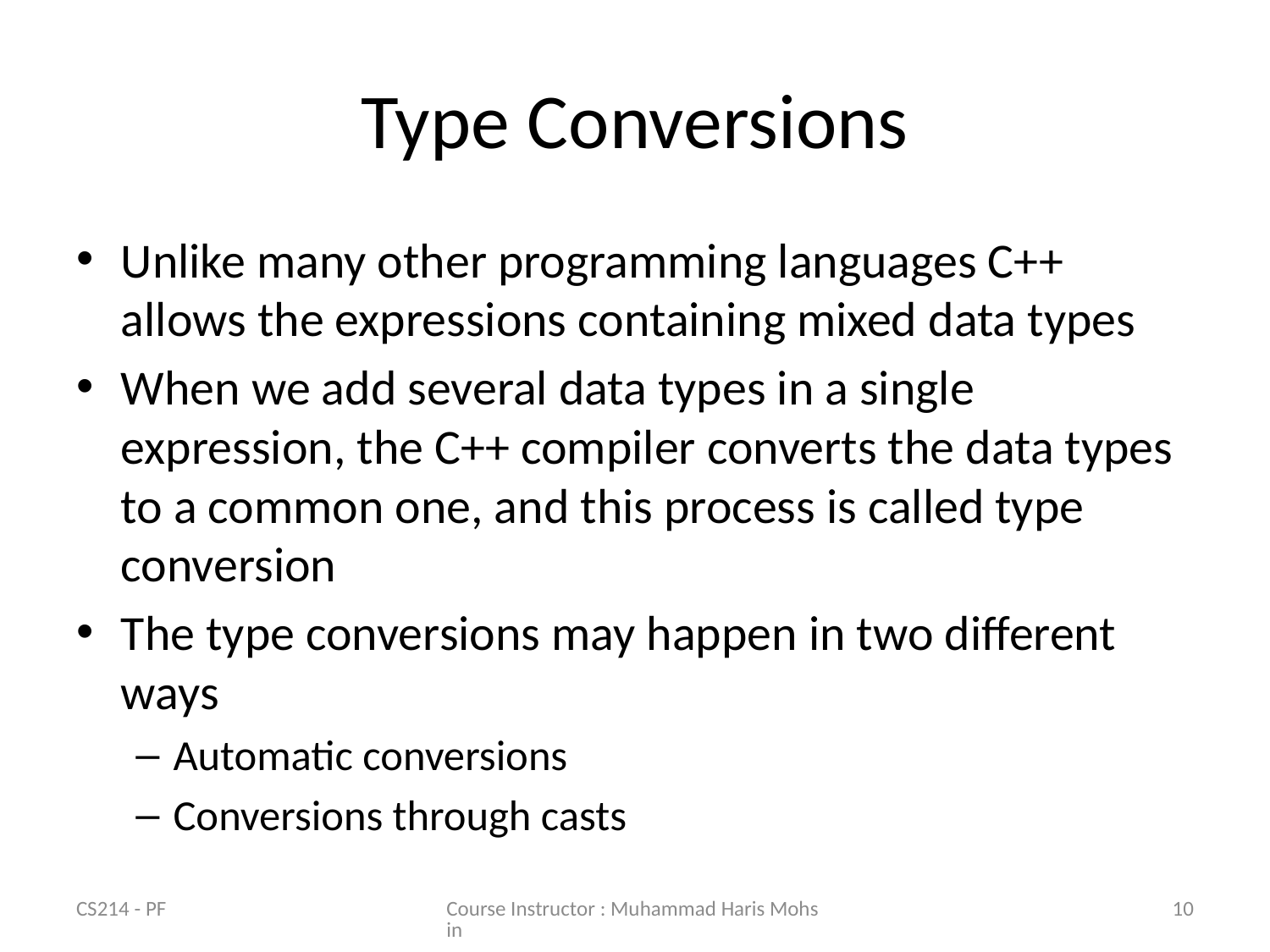

# Type Conversions
Unlike many other programming languages C++ allows the expressions containing mixed data types
When we add several data types in a single expression, the C++ compiler converts the data types to a common one, and this process is called type conversion
The type conversions may happen in two different ways
Automatic conversions
Conversions through casts
CS214 - PF
Course Instructor : Muhammad Haris Mohsin
10